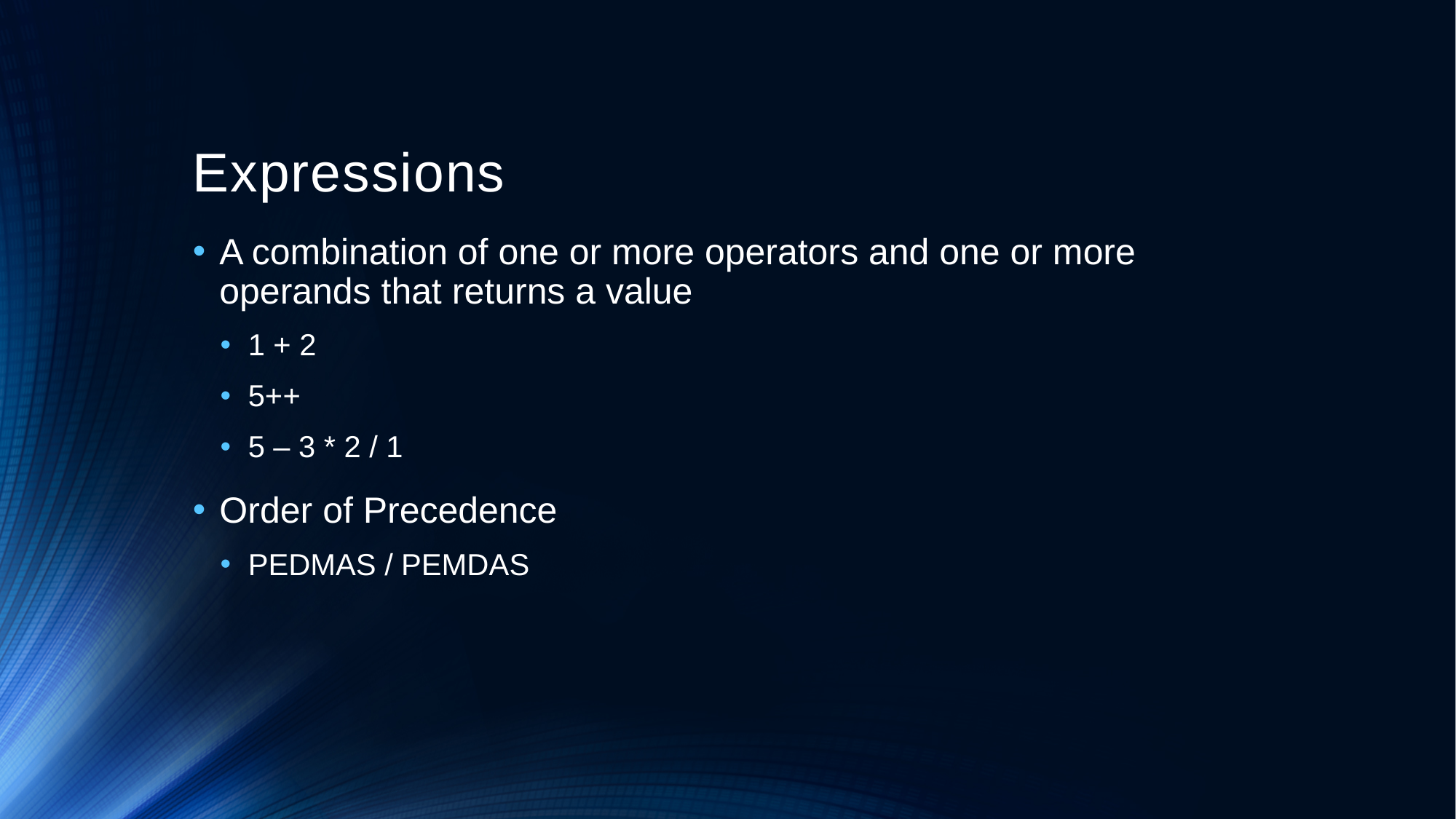

# Expressions
A combination of one or more operators and one or more operands that returns a value
1 + 2
5++
5 – 3 * 2 / 1
Order of Precedence
PEDMAS / PEMDAS